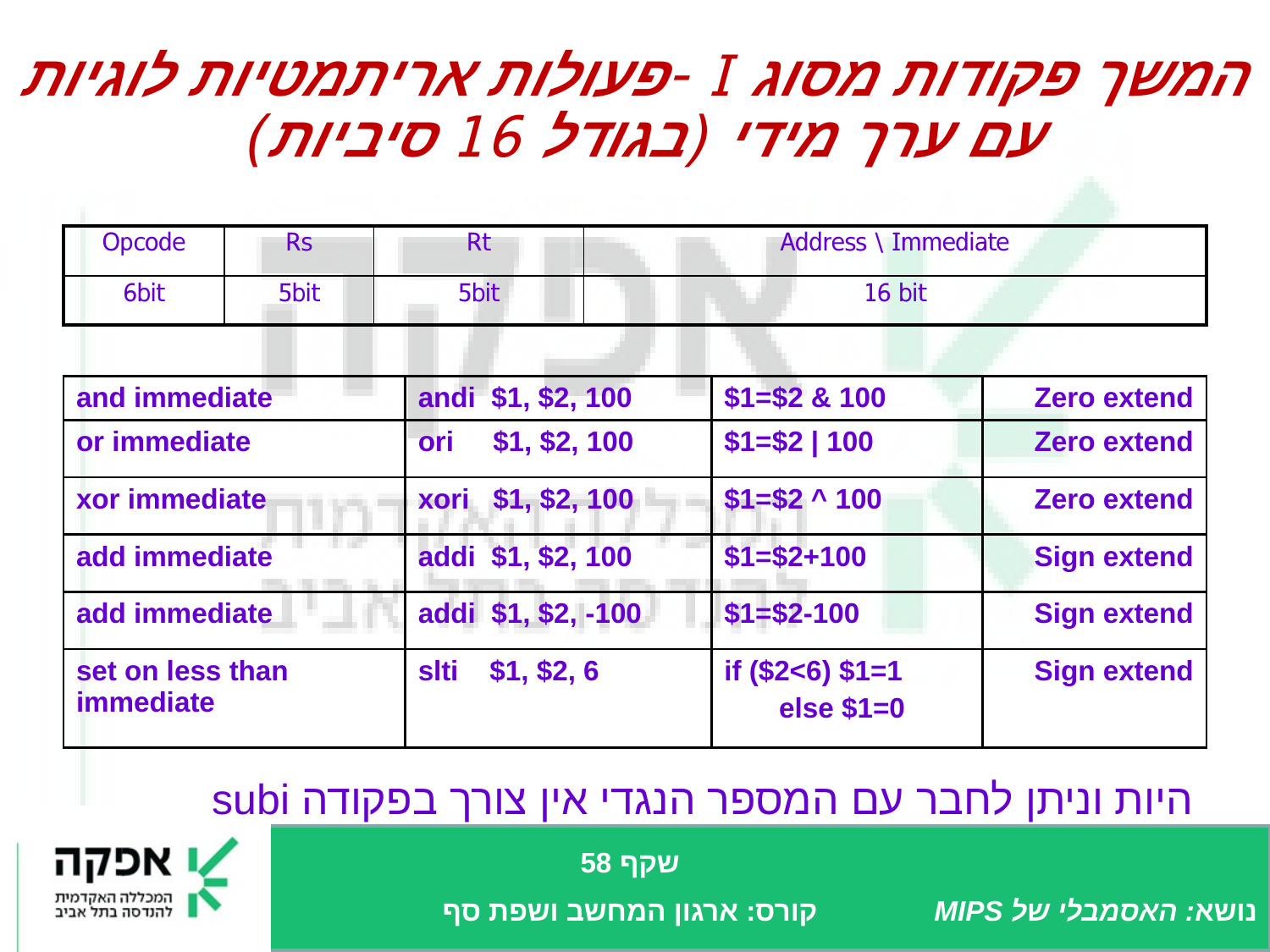

# המשך פקודות מסוג I -פעולות אריתמטיות לוגיות עם ערך מידי (בגודל 16 סיביות)
| Opcode | Rs | Rt | Address \ Immediate |
| --- | --- | --- | --- |
| 6bit | 5bit | 5bit | 16 bit |
| and immediate | andi $1, $2, 100 | $1=$2 & 100 | Zero extend |
| --- | --- | --- | --- |
| or immediate | ori $1, $2, 100 | $1=$2 | 100 | Zero extend |
| xor immediate | xori $1, $2, 100 | $1=$2 ^ 100 | Zero extend |
| add immediate | addi $1, $2, 100 | $1=$2+100 | Sign extend |
| add immediate | addi $1, $2, -100 | $1=$2-100 | Sign extend |
| set on less than immediate | slti $1, $2, 6 | if ($2<6) $1=1 else $1=0 | Sign extend |
היות וניתן לחבר עם המספר הנגדי אין צורך בפקודה subi
שקף 58
קורס: ארגון המחשב ושפת סף

נושא: האסמבלי של MIPS